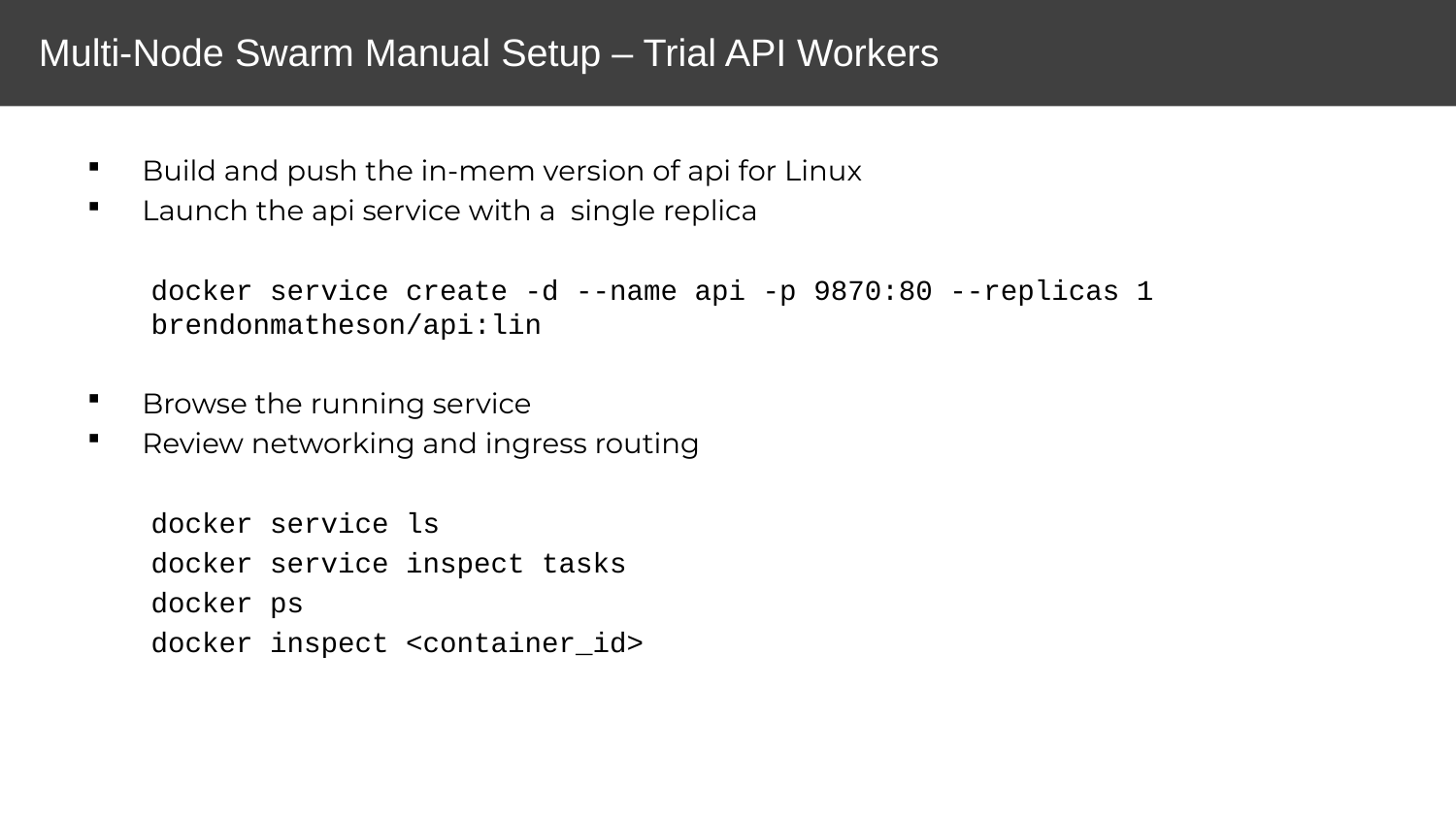

# Multi-Node Swarm Manual Setup – Trial API Workers
Build and push the in-mem version of api for Linux
Launch the api service with a  single replica

docker service create -d --name api -p 9870:80 --replicas 1 brendonmatheson/api:lin

Browse the running service
Review networking and ingress routing

docker service ls
docker service inspect tasks
docker ps
docker inspect <container_id>